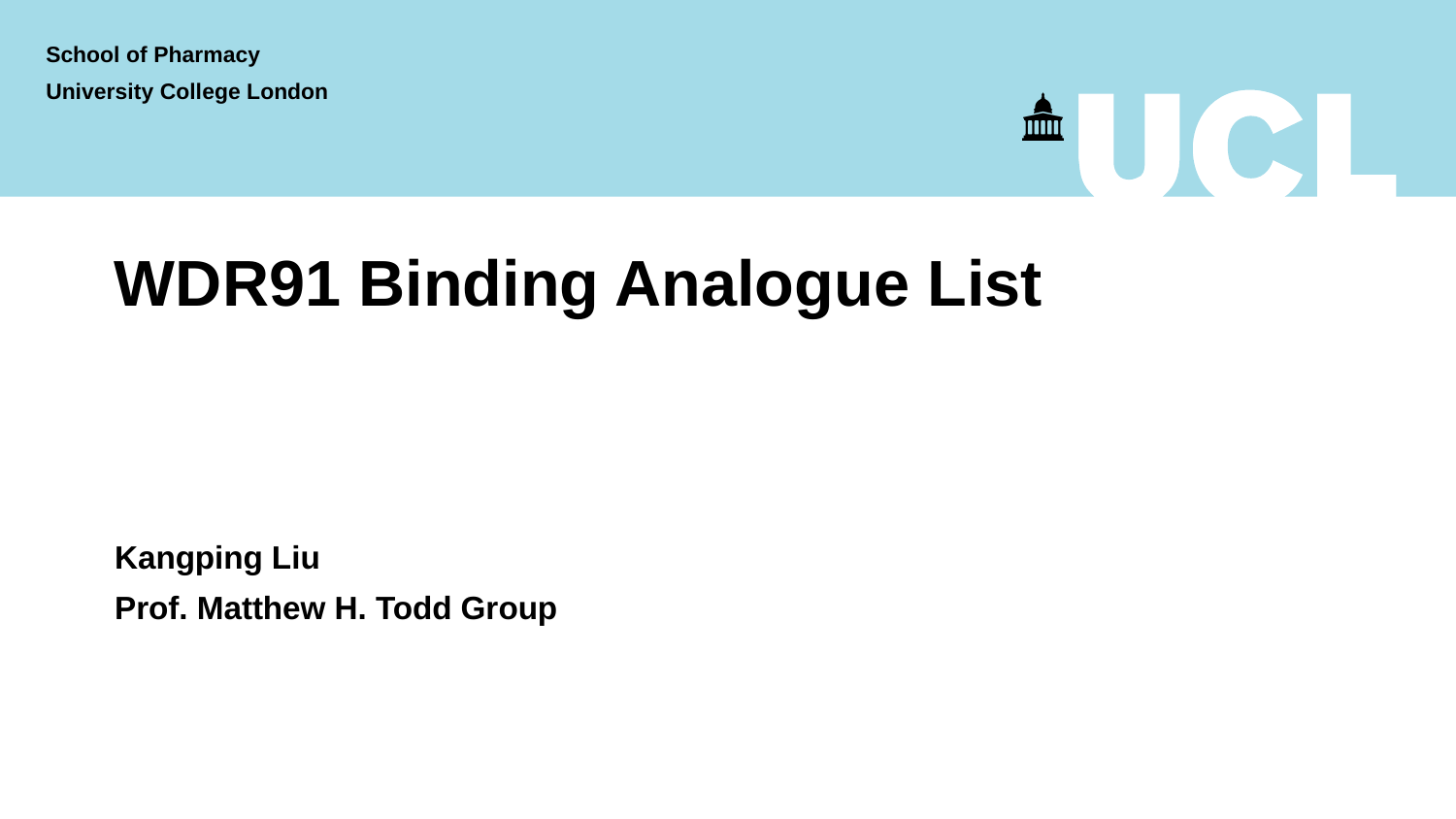

School of Pharmacy
University College London
# WDR91 Binding Analogue List
Kangping Liu
Prof. Matthew H. Todd Group